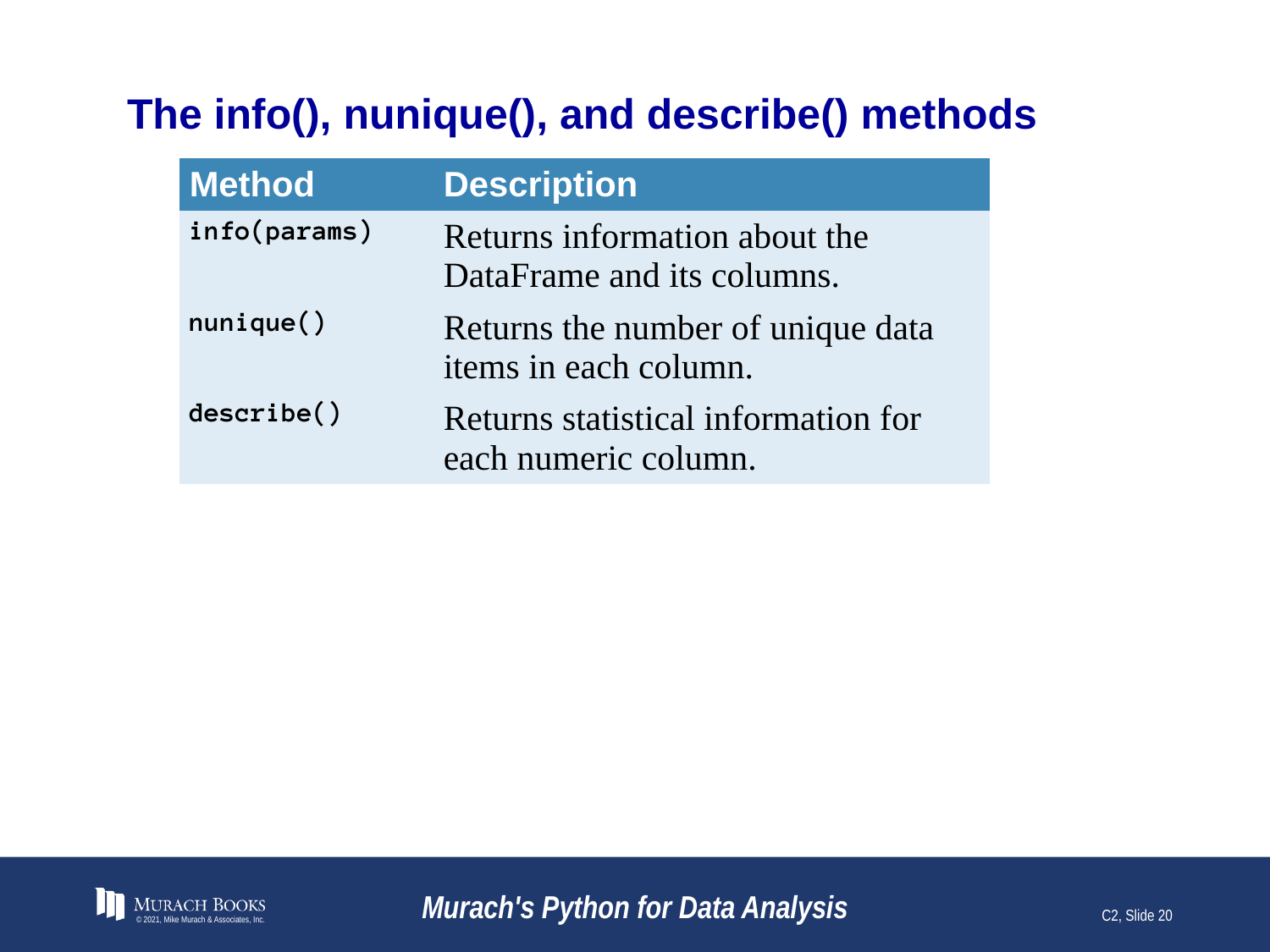

# The info(), nunique(), and describe() methods
| Method | Description |
| --- | --- |
| info(params) | Returns information about the DataFrame and its columns. |
| nunique() | Returns the number of unique data items in each column. |
| describe() | Returns statistical information for each numeric column. |
© 2021, Mike Murach & Associates, Inc.
Murach's Python for Data Analysis

C2, Slide 20